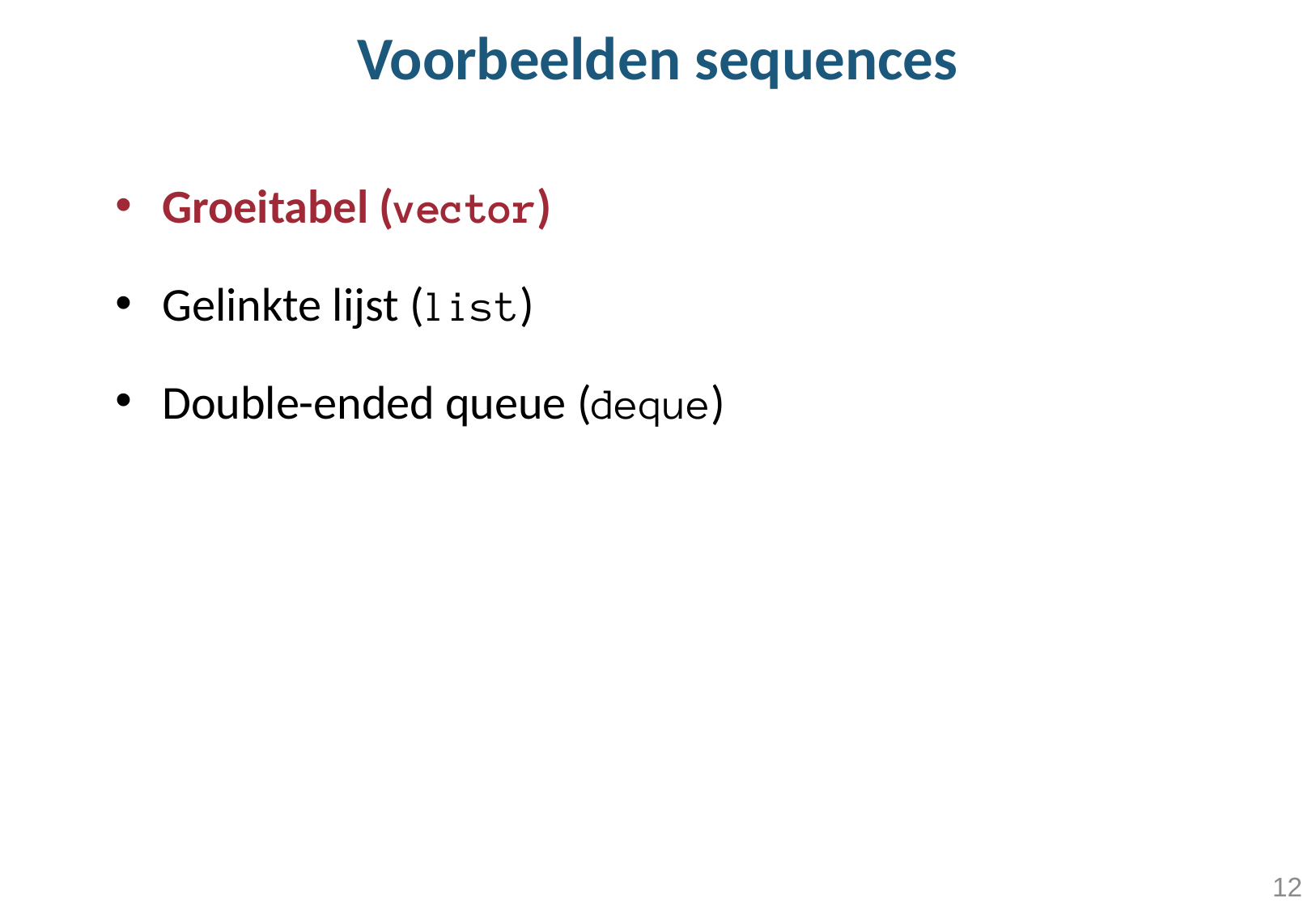

# Voorbeelden sequences
Groeitabel (vector)
Gelinkte lijst (list)
Double-ended queue (deque)
12
12